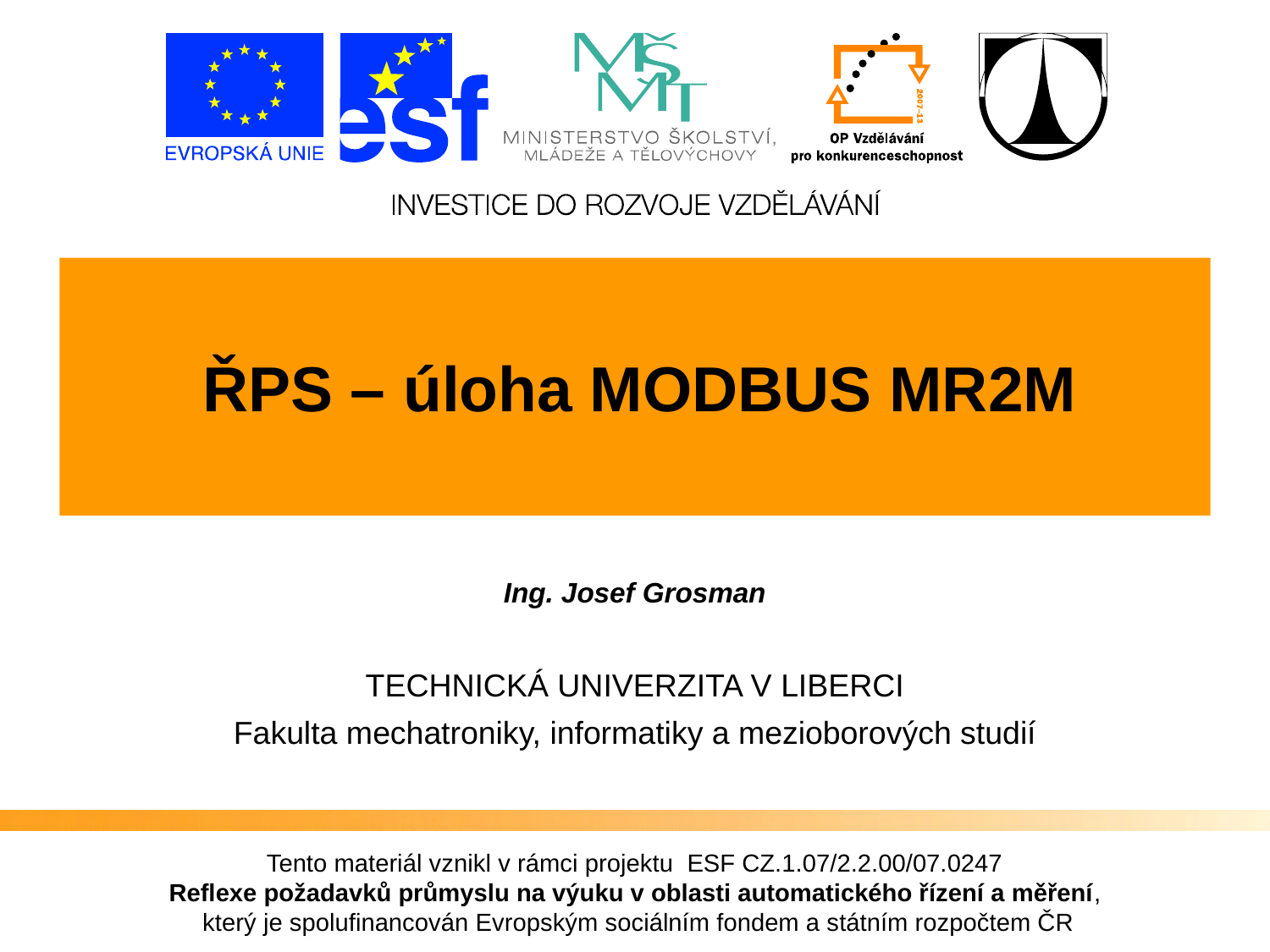

ŘPS – úloha MODBUS MR2M
Ing. Josef Grosman